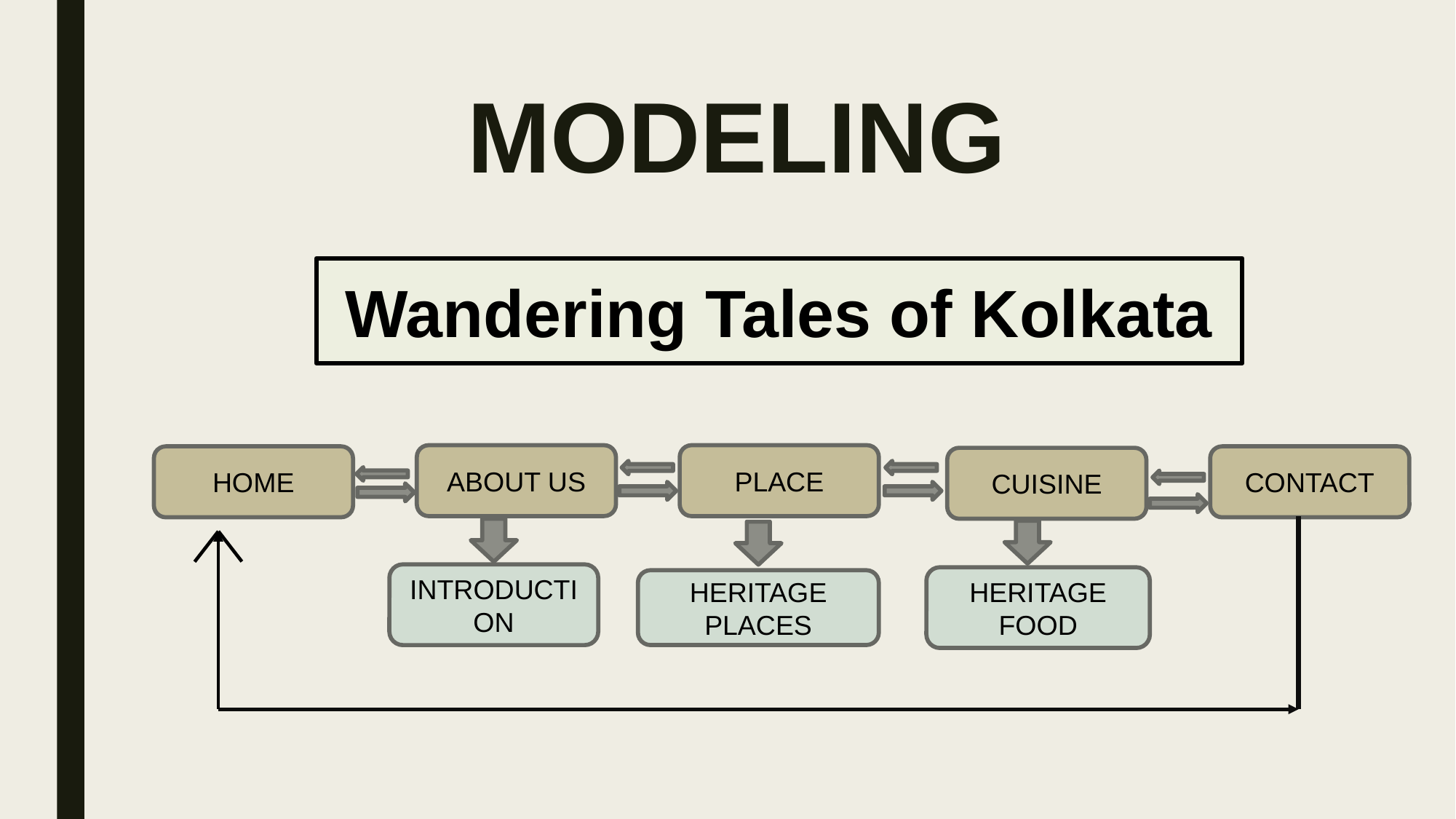

# MODELING
Wandering Tales of Kolkata
ABOUT US
PLACE
HOME
CONTACT
CUISINE

INTRODUCTION
HERITAGE FOOD
HERITAGE PLACES